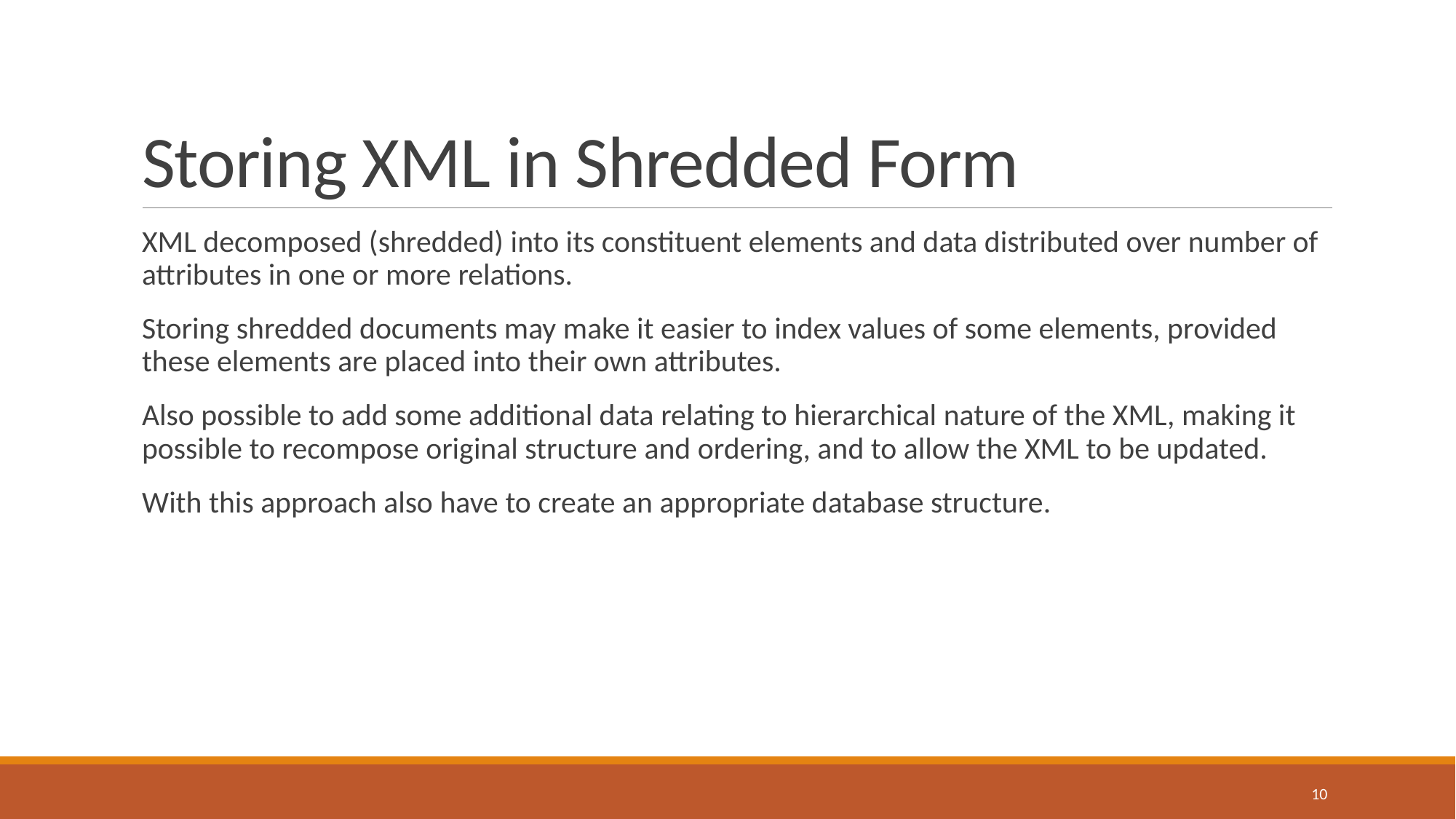

# Storing XML in Shredded Form
XML decomposed (shredded) into its constituent elements and data distributed over number of attributes in one or more relations.
Storing shredded documents may make it easier to index values of some elements, provided these elements are placed into their own attributes.
Also possible to add some additional data relating to hierarchical nature of the XML, making it possible to recompose original structure and ordering, and to allow the XML to be updated.
With this approach also have to create an appropriate database structure.

10